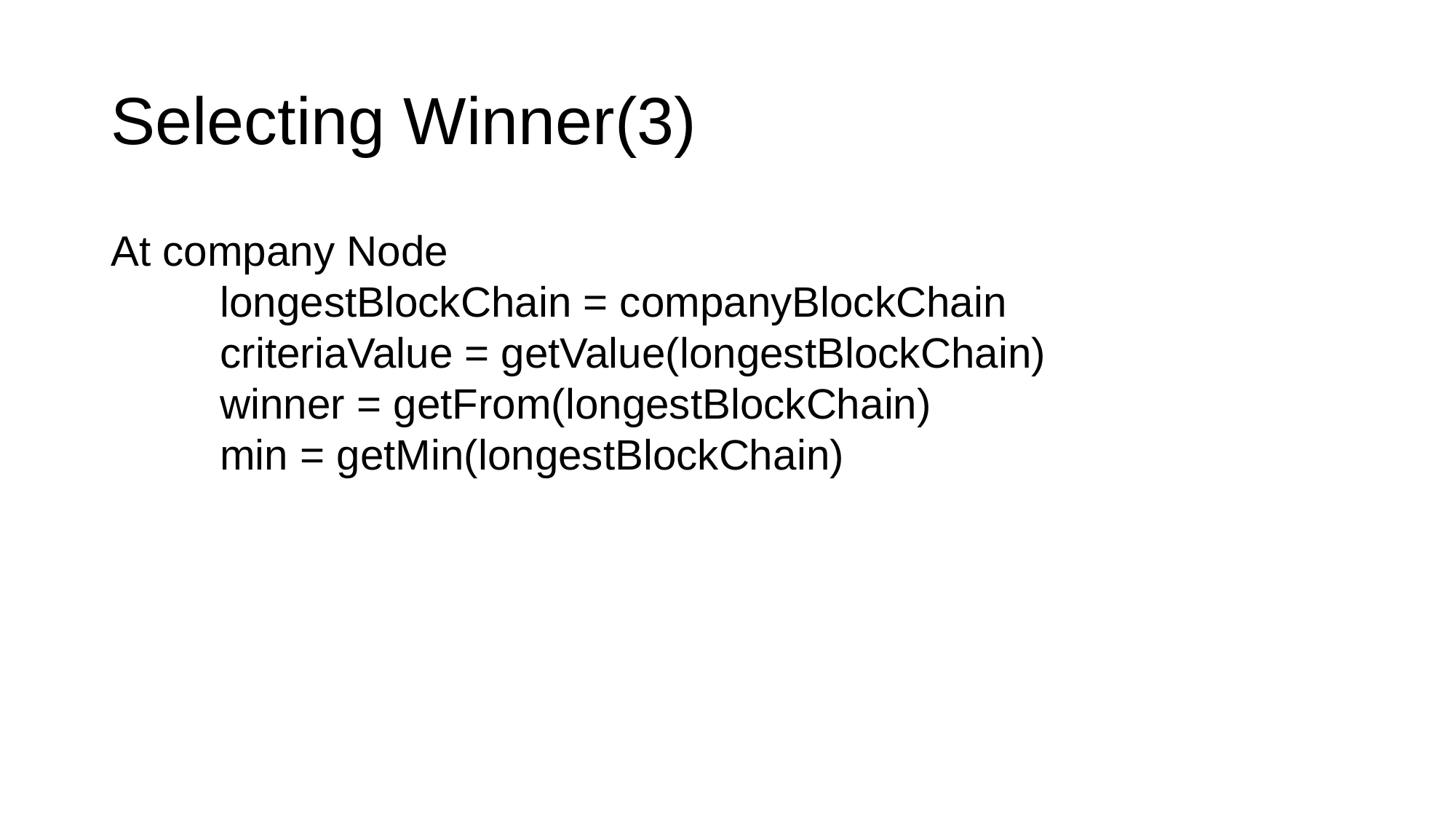

# Selecting Winner(3)
At company Node
	longestBlockChain = companyBlockChain
	criteriaValue = getValue(longestBlockChain)
	winner = getFrom(longestBlockChain)
	min = getMin(longestBlockChain)